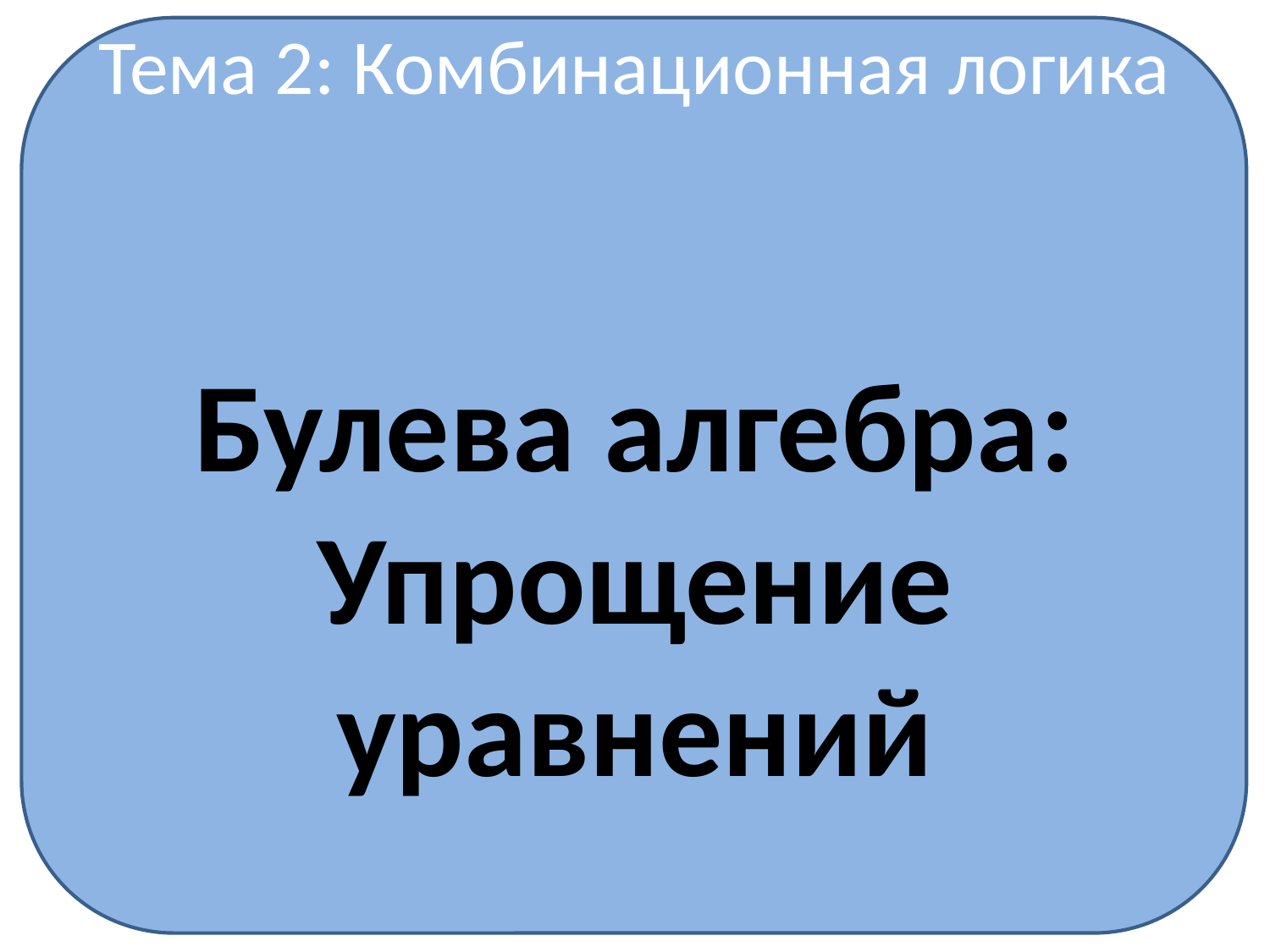

Тема 2: Комбинационная логика
Булева алгебра: Упрощение уравнений